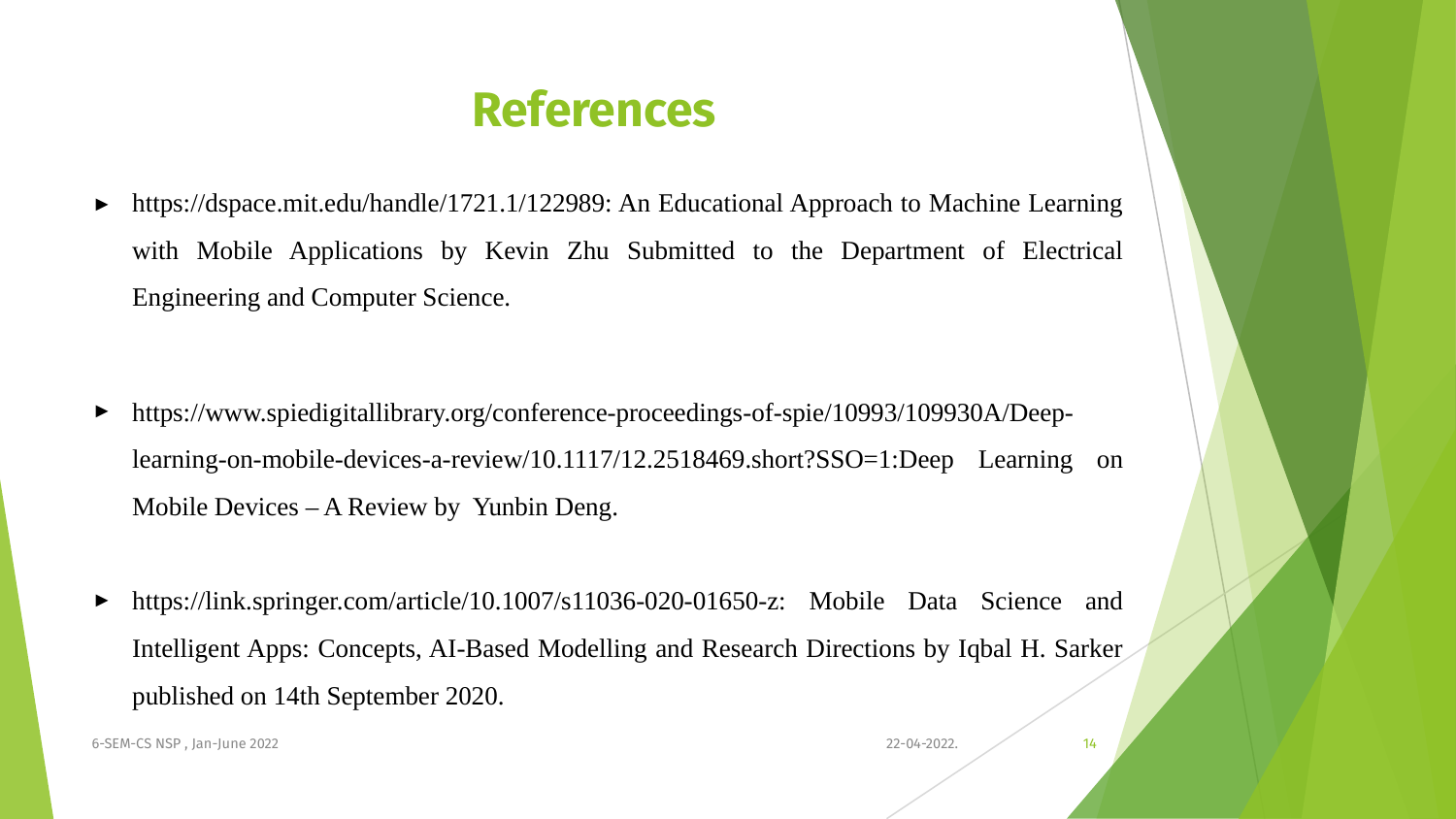

# References
https://dspace.mit.edu/handle/1721.1/122989: An Educational Approach to Machine Learning with Mobile Applications by Kevin Zhu Submitted to the Department of Electrical Engineering and Computer Science.

https://www.spiedigitallibrary.org/conference-proceedings-of-spie/10993/109930A/Deep-learning-on-mobile-devices-a-review/10.1117/12.2518469.short?SSO=1:Deep Learning on Mobile Devices – A Review by  Yunbin Deng.

https://link.springer.com/article/10.1007/s11036-020-01650-z: Mobile Data Science and Intelligent Apps: Concepts, AI-Based Modelling and Research Directions by Iqbal H. Sarker published on 14th September 2020.
6-SEM-CS NSP , Jan-June 2022
22-04-2022.
14